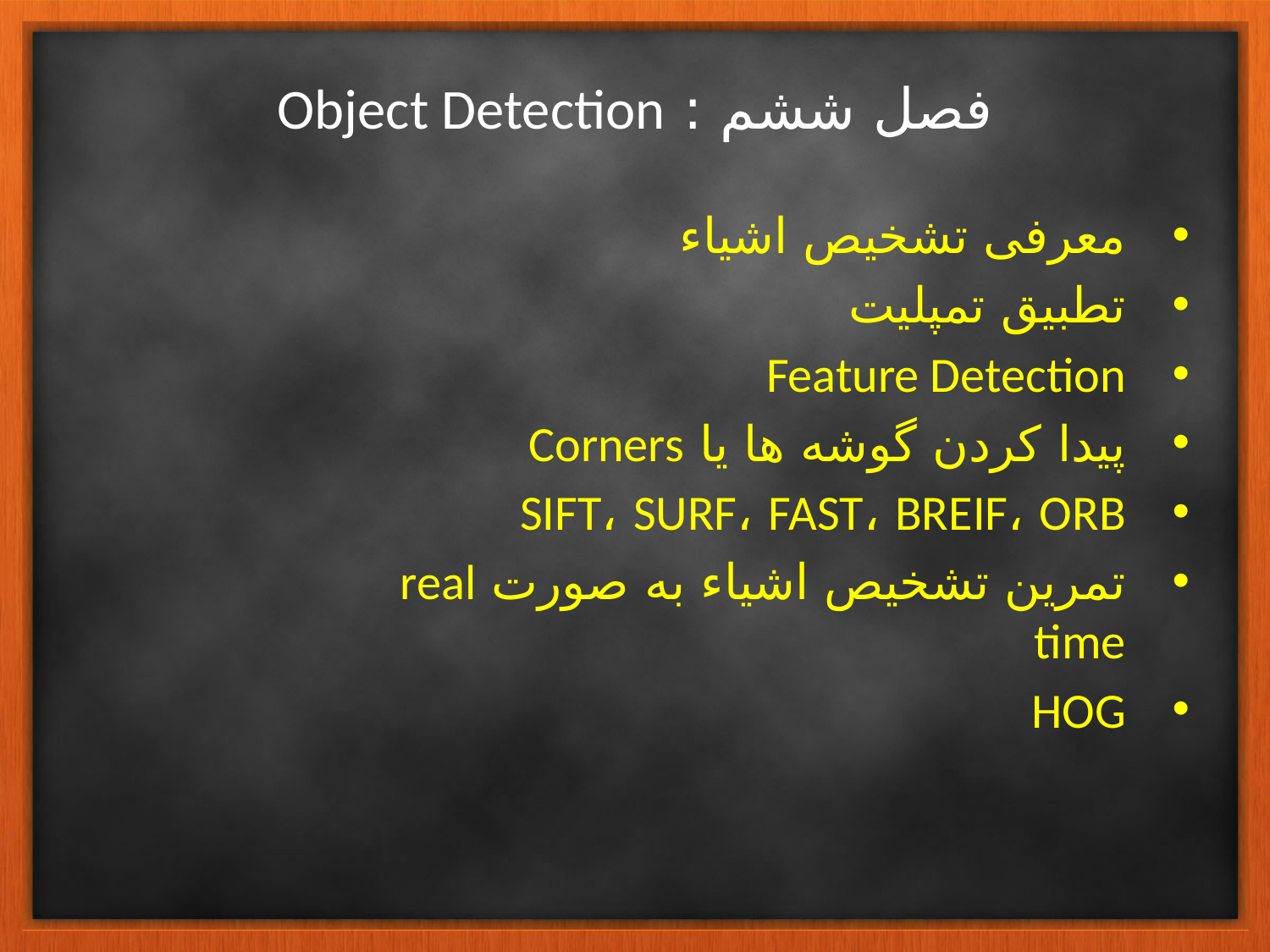

# فصل ششم : Object Detection
معرفی تشخیص اشیاء
تطبیق تمپلیت
Feature Detection
پیدا کردن گوشه ها یا Corners
SIFT، SURF، FAST، BREIF، ORB
تمرین تشخیص اشیاء به صورت real time
HOG